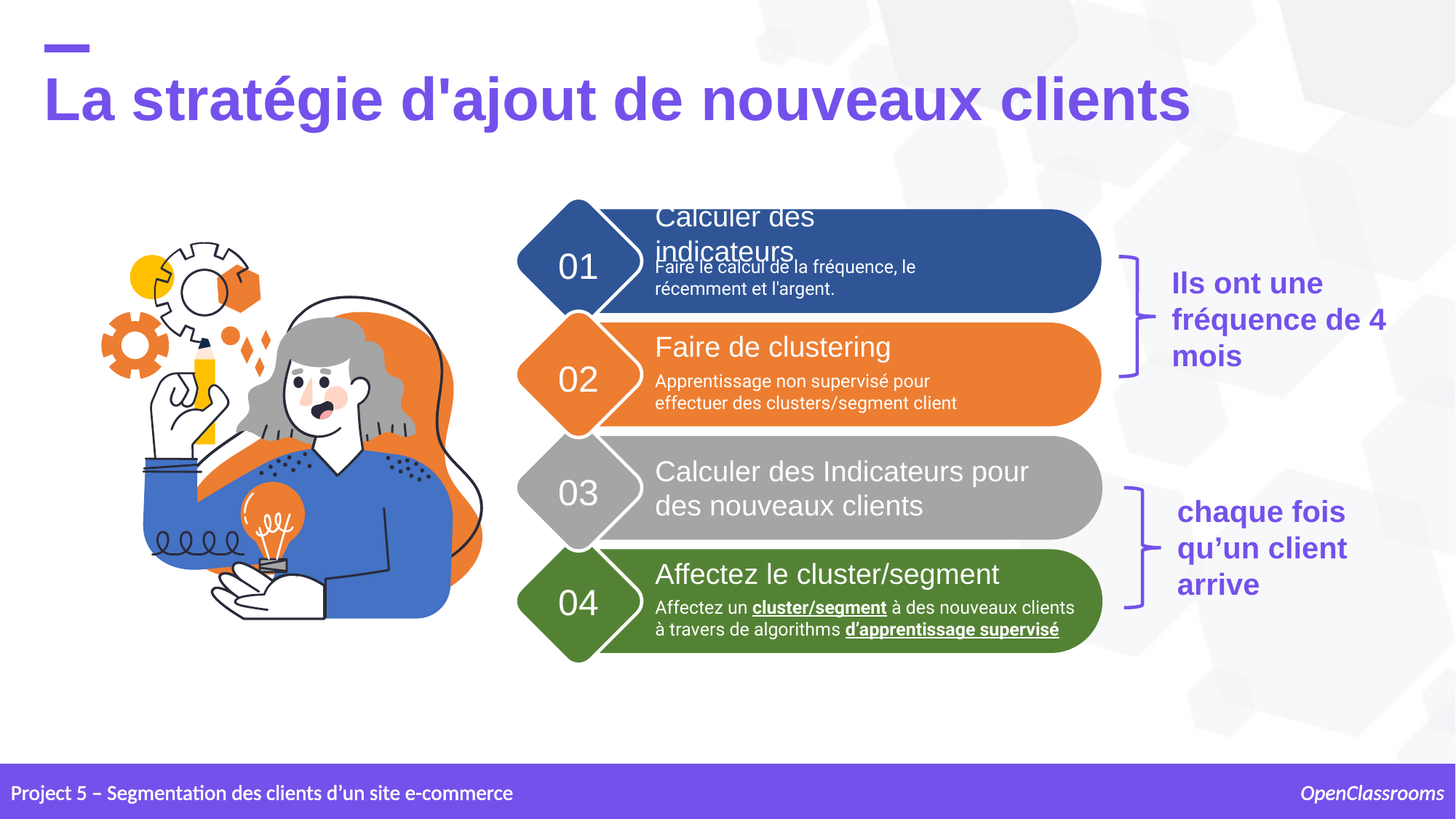

La stratégie d'ajout de nouveaux clients

Calculer des indicateurs
Faire le calcul de la fréquence, le récemment et l'argent.

01

Ils ont une fréquence de 4 mois

Faire de clustering
Apprentissage non supervisé pour effectuer des clusters/segment client

02

Calculer des Indicateurs pour des nouveaux clients

03
chaque fois qu’un client arrive

Affectez le cluster/segment

04
Affectez un cluster/segment à des nouveaux clients à travers de algorithms d’apprentissage supervisé

Project 5 – Segmentation des clients d’un site e-commerce
OpenClassrooms